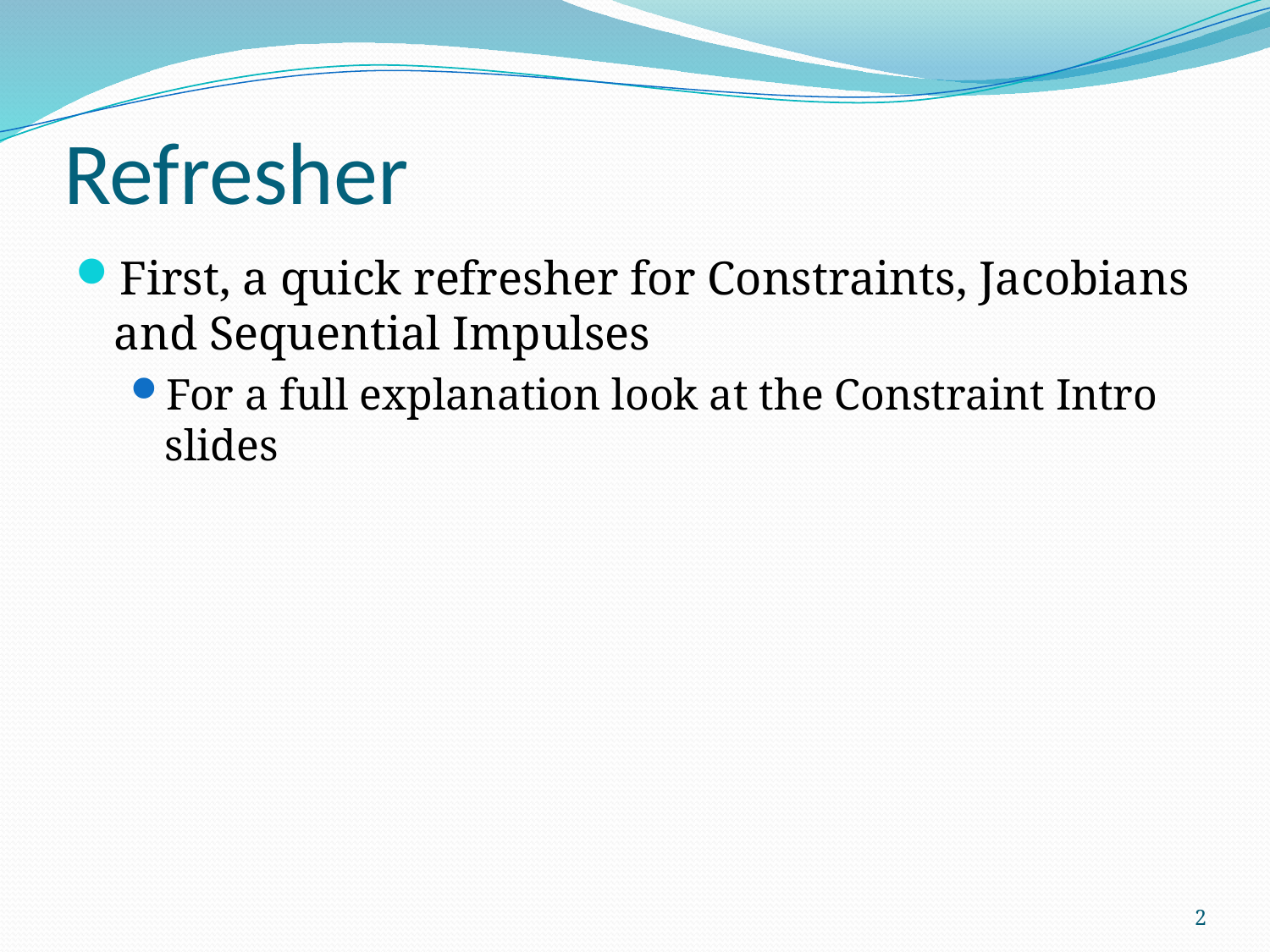

# Refresher
First, a quick refresher for Constraints, Jacobians and Sequential Impulses
For a full explanation look at the Constraint Intro slides
2